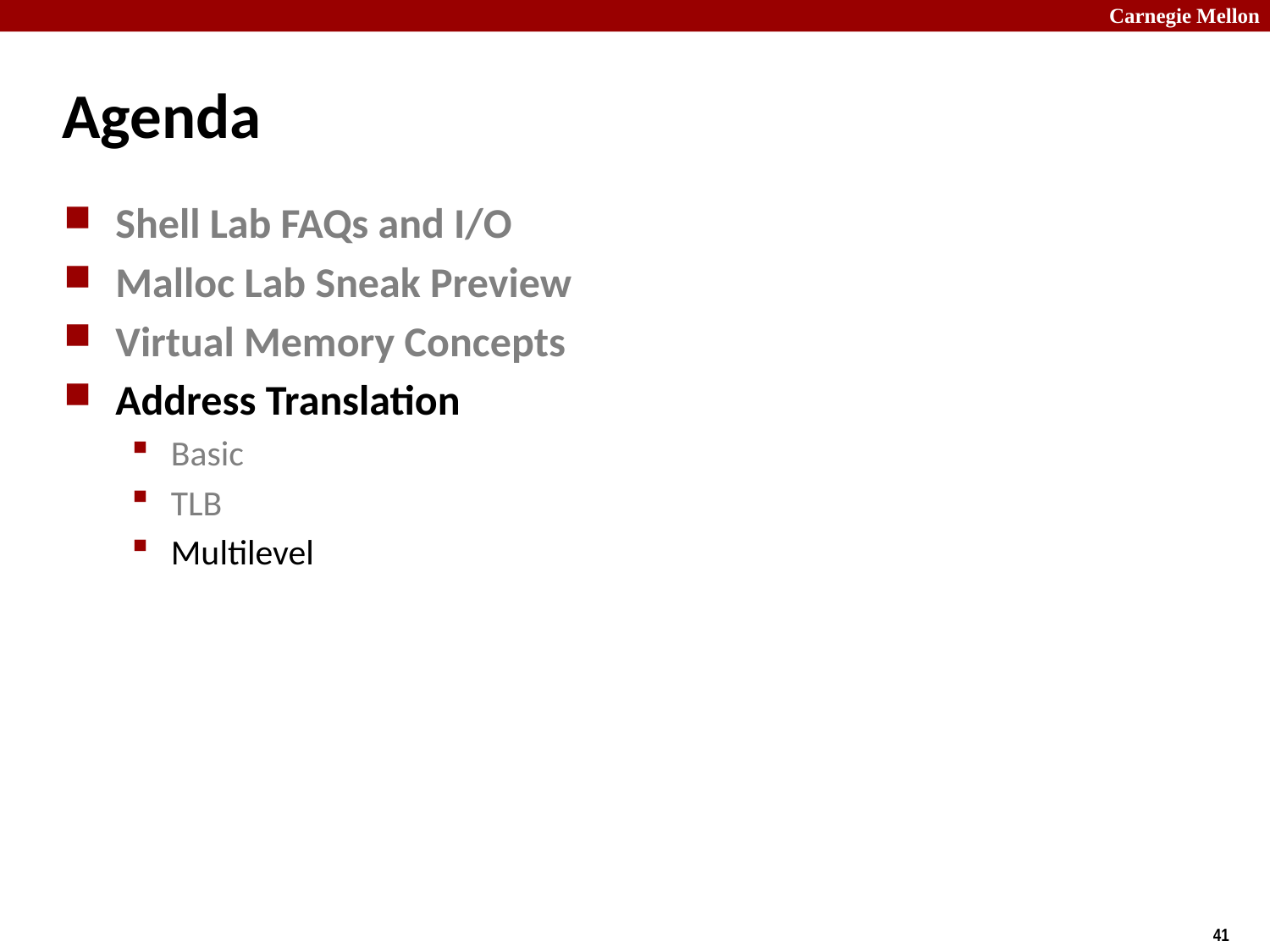

# Agenda
Shell Lab FAQs and I/O
Malloc Lab Sneak Preview
Virtual Memory Concepts
Address Translation
Basic
TLB
Multilevel